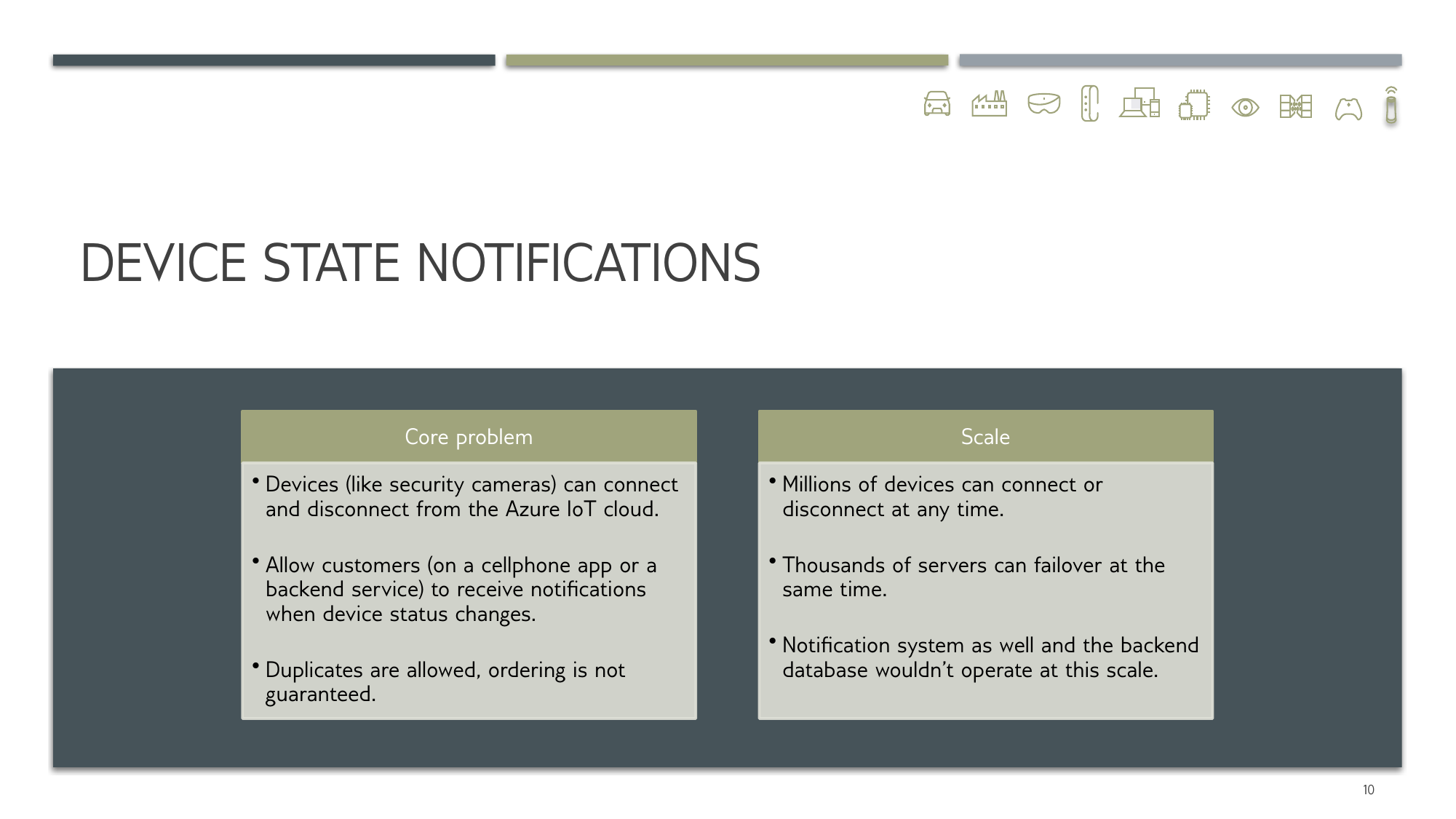

# Device State Notifications

Core problem
Devices (like security cameras) can connect and disconnect from the Azure IoT cloud.

Allow customers (on a cellphone app or a backend service) to receive notifications when device status changes.

Duplicates are allowed, ordering is not guaranteed.
Scale
Millions of devices can connect or disconnect at any time.

Thousands of servers can failover at the same time.

Notification system as well and the backend database wouldn’t operate at this scale.
10